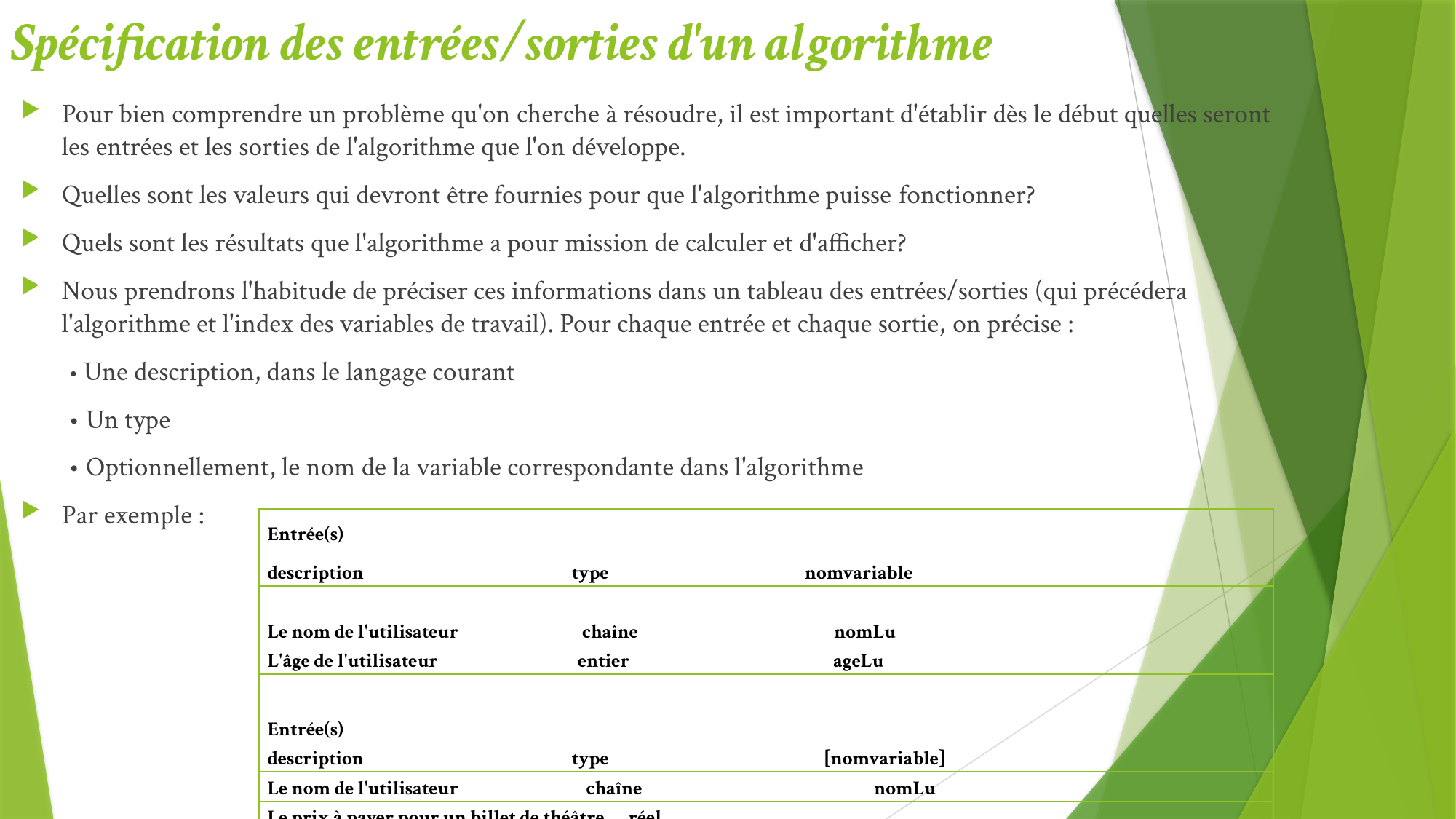

# Spécification des entrées/sorties d'un algorithme
Pour bien comprendre un problème qu'on cherche à résoudre, il est important d'établir dès le début quelles seront les entrées et les sorties de l'algorithme que l'on développe.
Quelles sont les valeurs qui devront être fournies pour que l'algorithme puisse fonctionner?
Quels sont les résultats que l'algorithme a pour mission de calculer et d'afficher?
Nous prendrons l'habitude de préciser ces informations dans un tableau des entrées/sorties (qui précédera l'algorithme et l'index des variables de travail). Pour chaque entrée et chaque sortie, on précise :
• Une description, dans le langage courant
• Un type
• Optionnellement, le nom de la variable correspondante dans l'algorithme
Par exemple :

| Entrée(s) description type nomvariable |
| --- |
| Le nom de l'utilisateur chaîne nomLu L'âge de l'utilisateur entier ageLu |
| Entrée(s) description type [nomvariable] |
| Le nom de l'utilisateur chaîne nomLu |
| Le prix à payer pour un billet de théâtre réel |